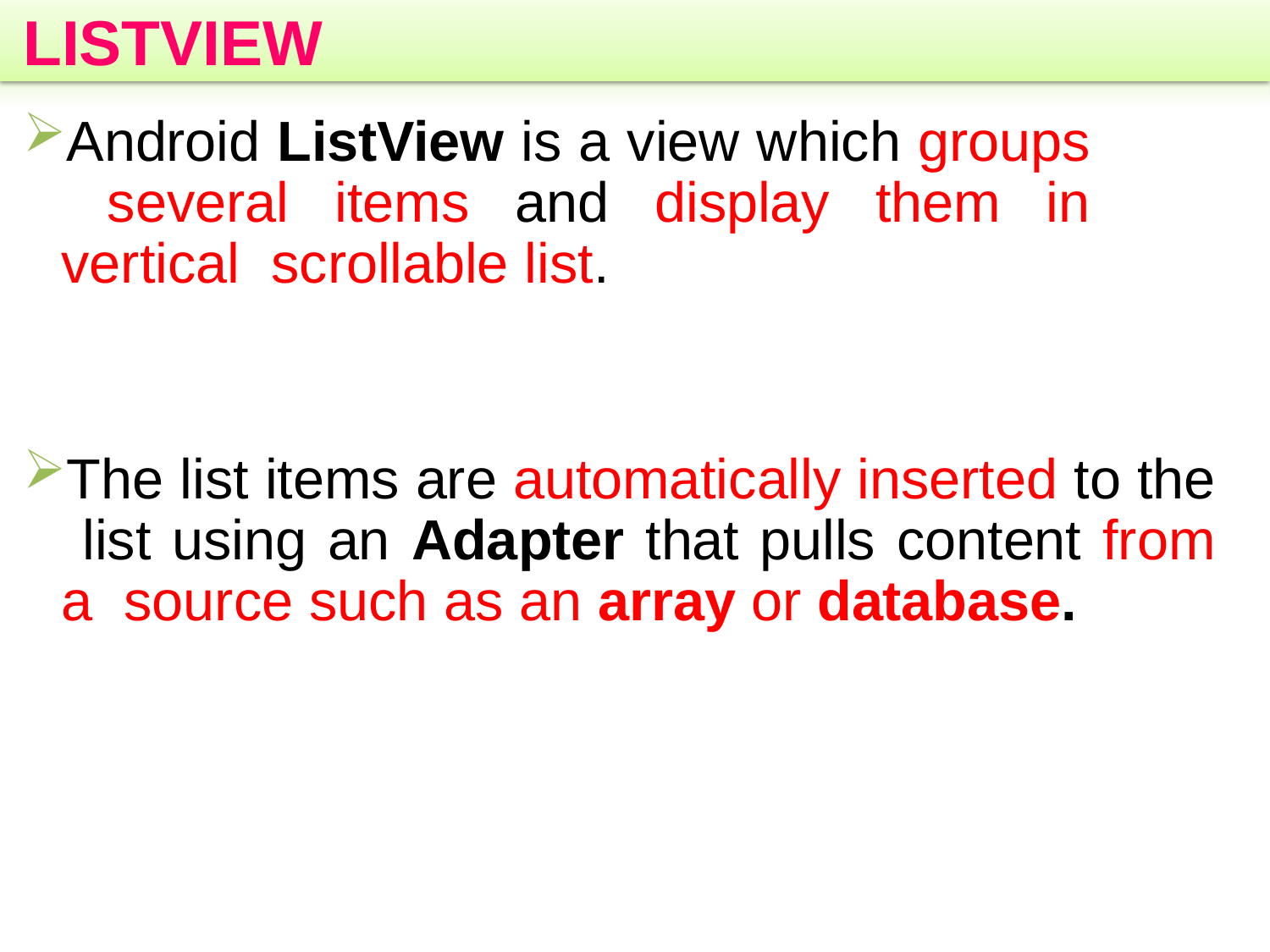

# LISTVIEW
Android ListView is a view which groups  several items and display them in vertical  scrollable list.

The list items are automatically inserted to the  list using an Adapter that pulls content from a  source such as an array or database.